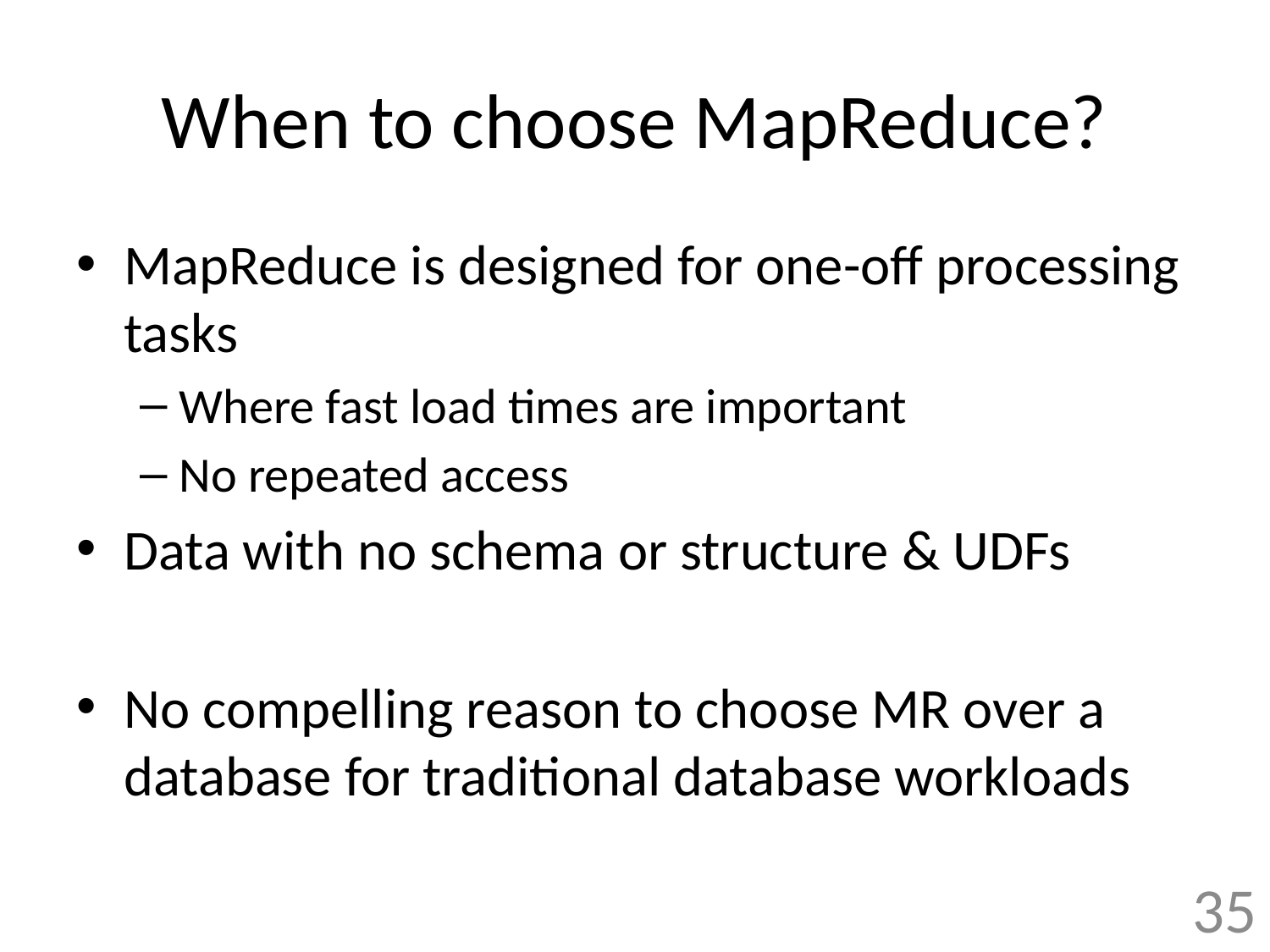

# When to choose MapReduce?
MapReduce is designed for one-off processing tasks
Where fast load times are important
No repeated access
Data with no schema or structure & UDFs

No compelling reason to choose MR over a database for traditional database workloads
35